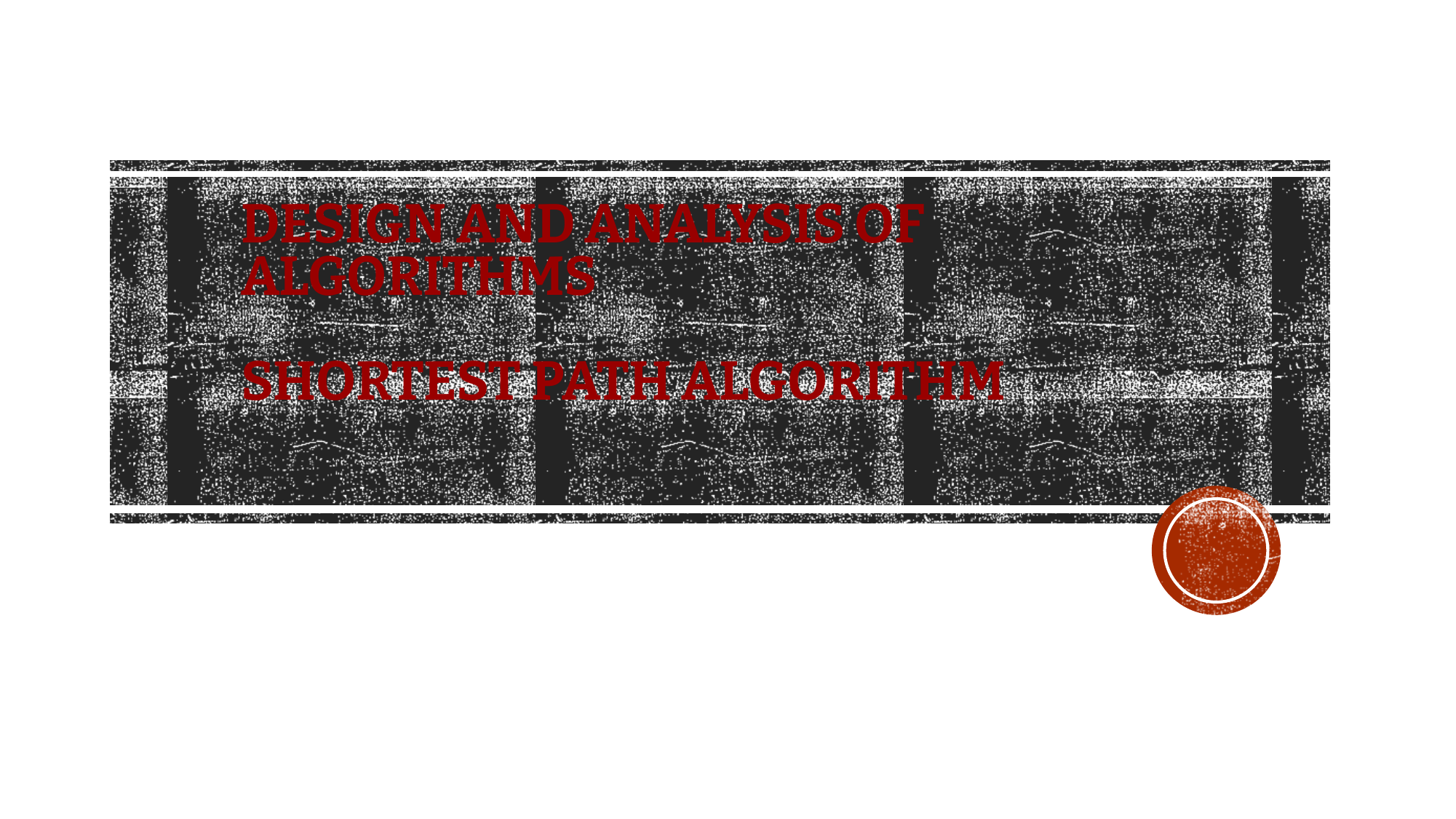

# Design and Analysis of Algorithms Shortest Path Algorithm